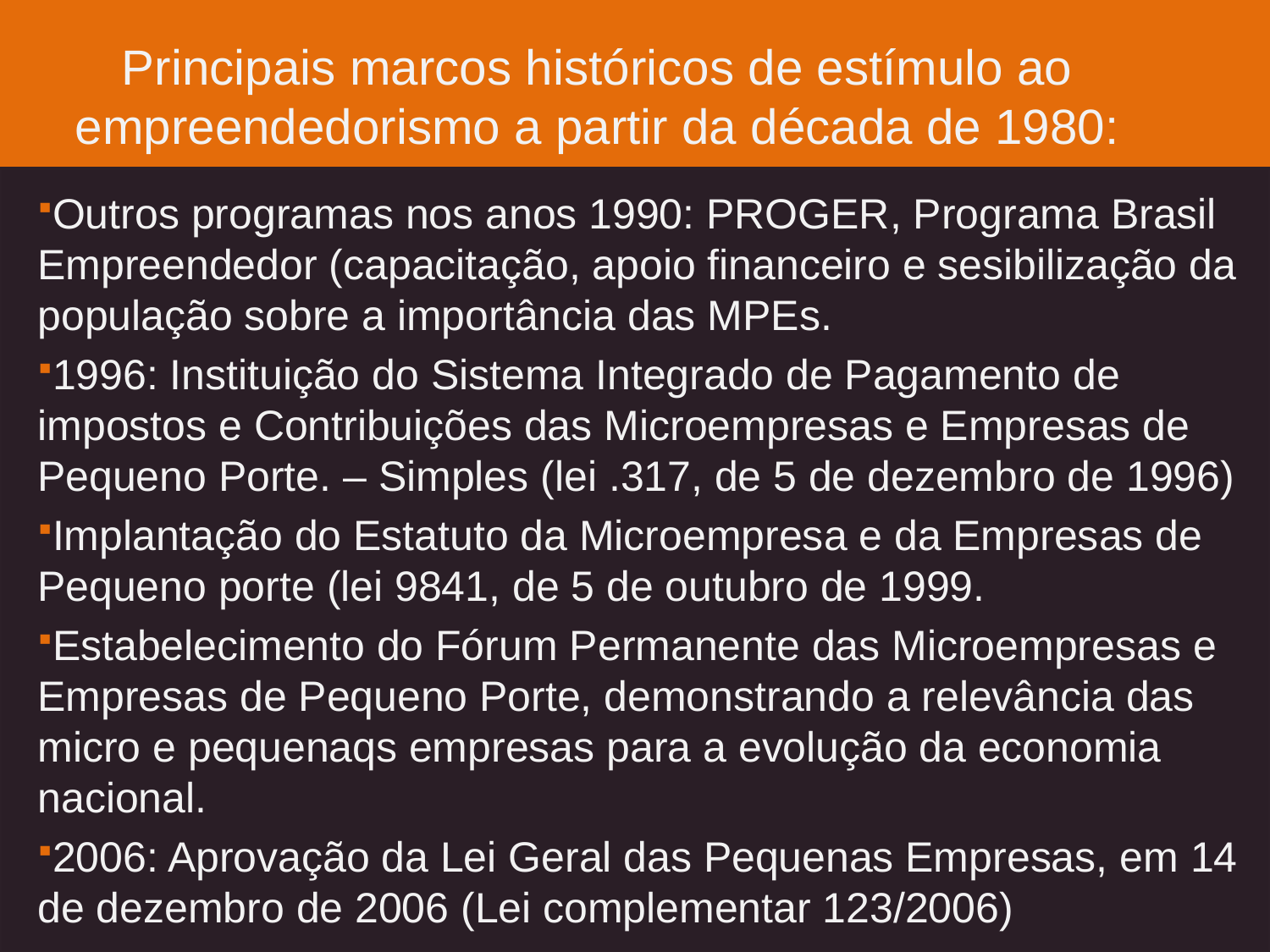

Principais marcos históricos de estímulo ao empreendedorismo a partir da década de 1980:
#

Outros programas nos anos 1990: PROGER, Programa Brasil Empreendedor (capacitação, apoio financeiro e sesibilização da população sobre a importância das MPEs.
1996: Instituição do Sistema Integrado de Pagamento de impostos e Contribuições das Microempresas e Empresas de Pequeno Porte. – Simples (lei .317, de 5 de dezembro de 1996)
Implantação do Estatuto da Microempresa e da Empresas de Pequeno porte (lei 9841, de 5 de outubro de 1999.
Estabelecimento do Fórum Permanente das Microempresas e Empresas de Pequeno Porte, demonstrando a relevância das micro e pequenaqs empresas para a evolução da economia nacional.
2006: Aprovação da Lei Geral das Pequenas Empresas, em 14 de dezembro de 2006 (Lei complementar 123/2006)